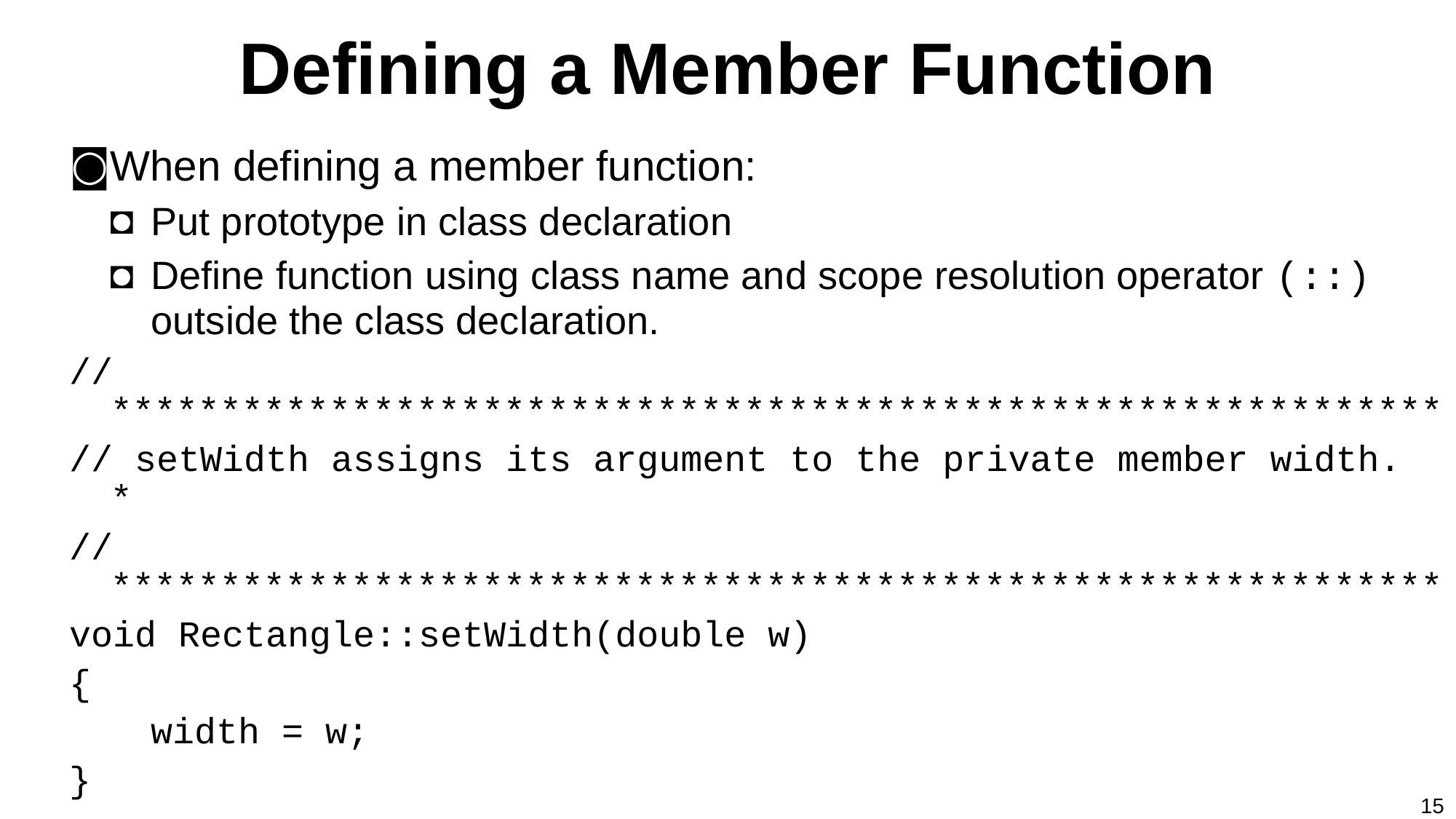

# Defining a Member Function
When defining a member function:
Put prototype in class declaration
Define function using class name and scope resolution operator (::) outside the class declaration.
//*************************************************************
// setWidth assigns its argument to the private member width. *
//*************************************************************
void Rectangle::setWidth(double w)
{
width = w;
}
15